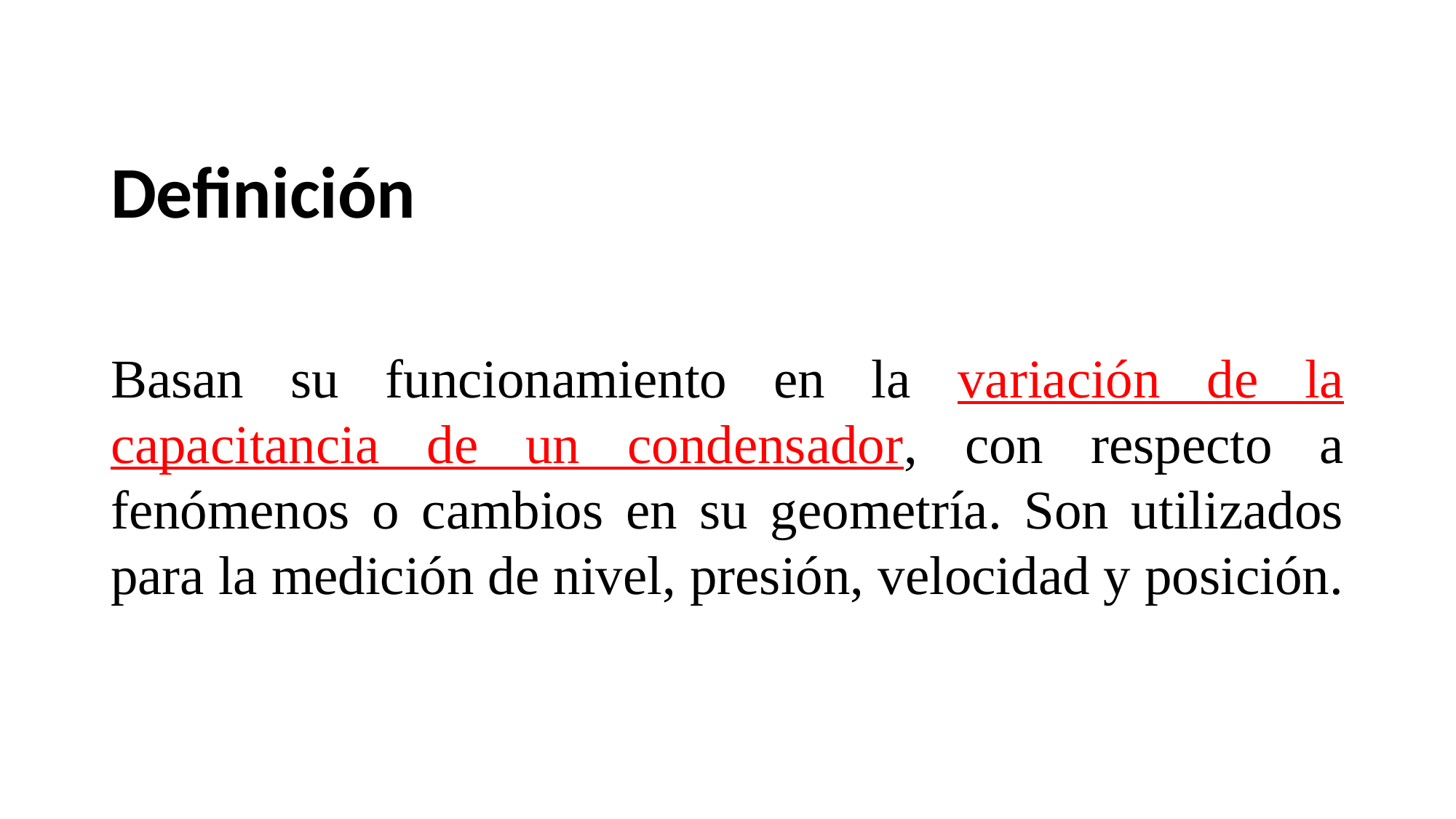

Definición
Basan su funcionamiento en la variación de la capacitancia de un condensador, con respecto a fenómenos o cambios en su geometría. Son utilizados para la medición de nivel, presión, velocidad y posición.